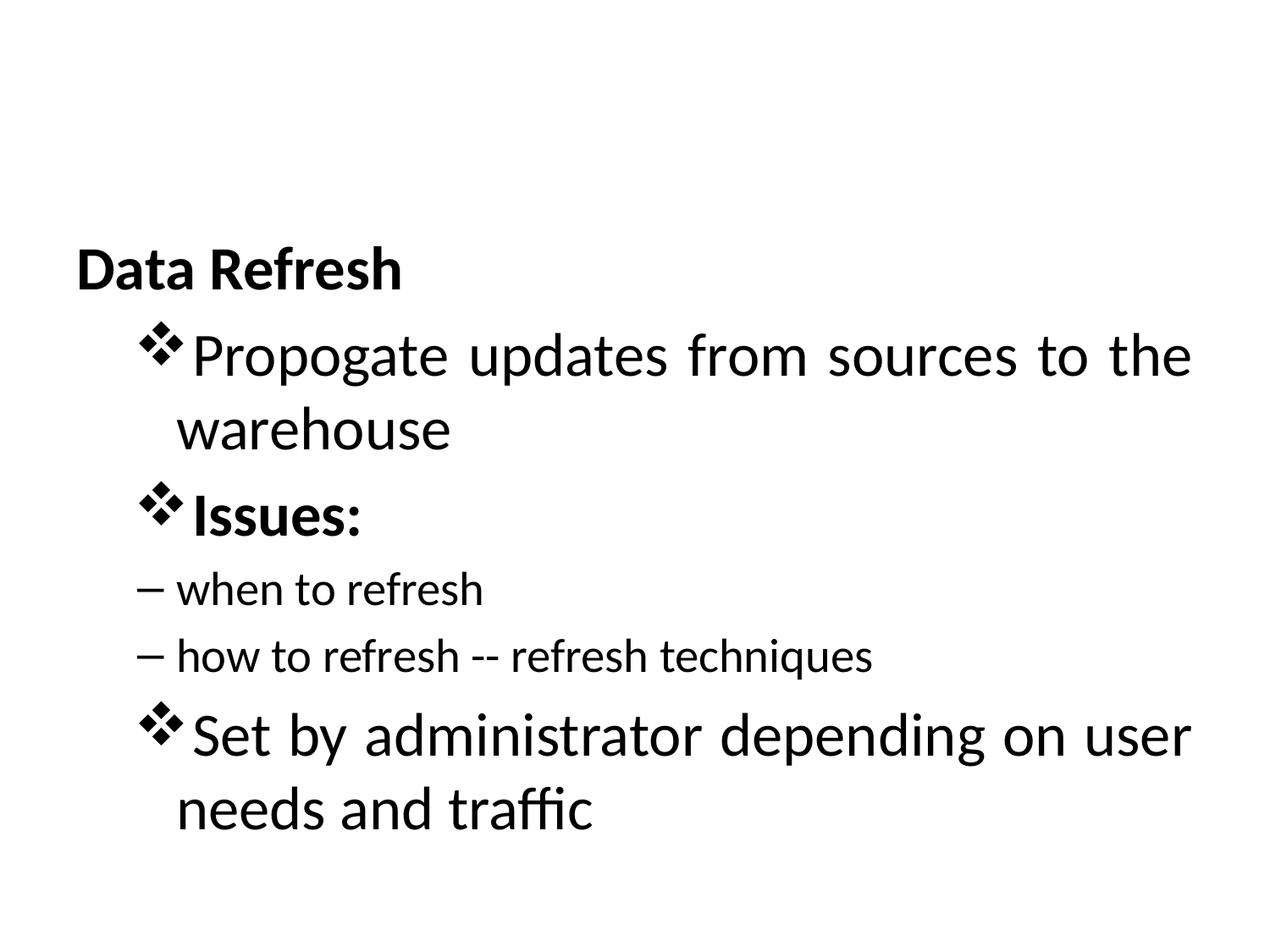

Data Refresh
Propogate updates from sources to the warehouse
Issues:
when to refresh
how to refresh -- refresh techniques
Set by administrator depending on user needs and traffic